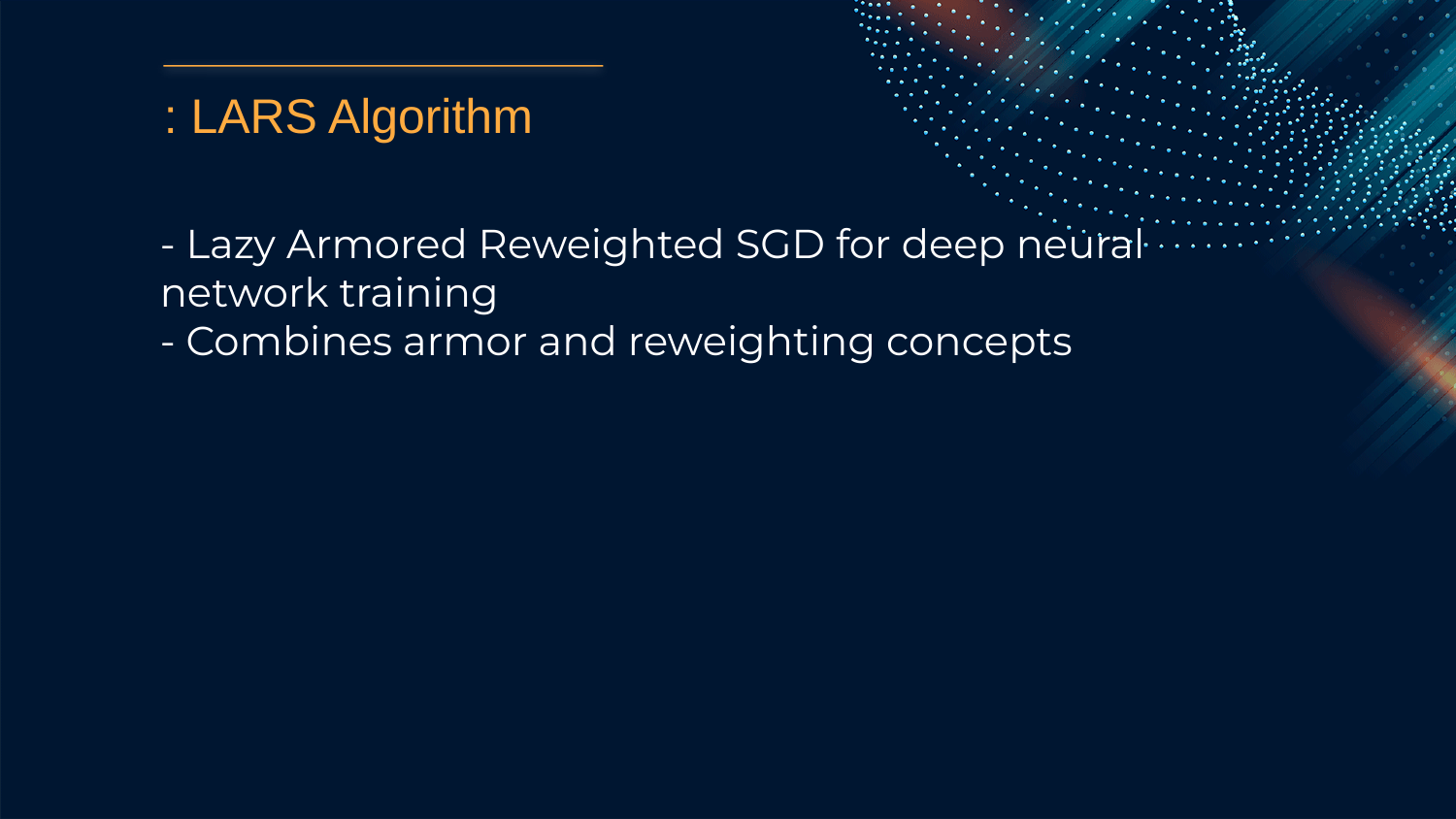

: LARS Algorithm
- Lazy Armored Reweighted SGD for deep neural network training
- Combines armor and reweighting concepts